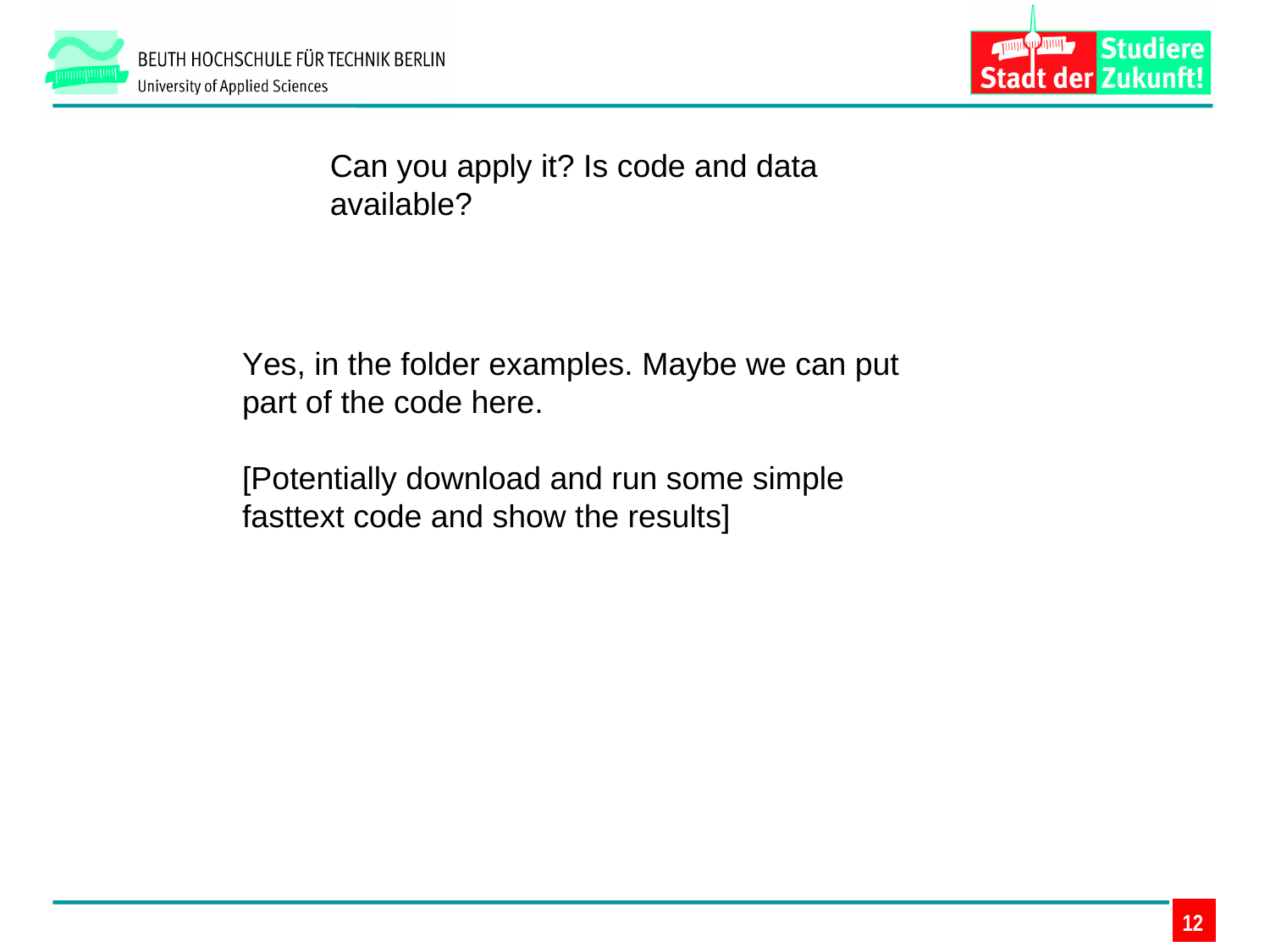

Can you apply it? Is code and data available?
Yes, in the folder examples. Maybe we can put part of the code here.

[Potentially download and run some simple fasttext code and show the results]
12